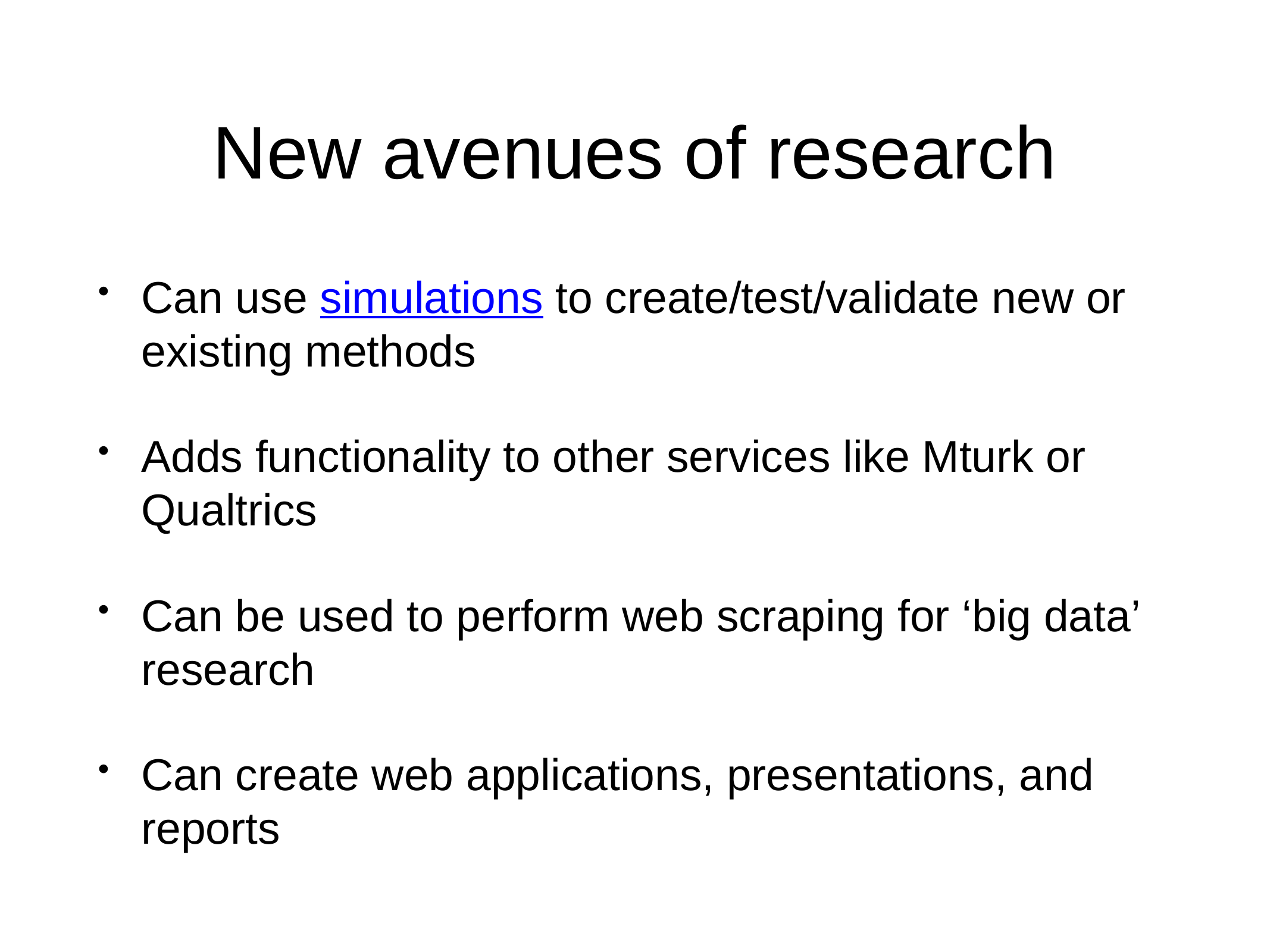

# New avenues of research
Can use simulations to create/test/validate new or existing methods
Adds functionality to other services like Mturk or Qualtrics
Can be used to perform web scraping for ‘big data’ research
Can create web applications, presentations, and reports